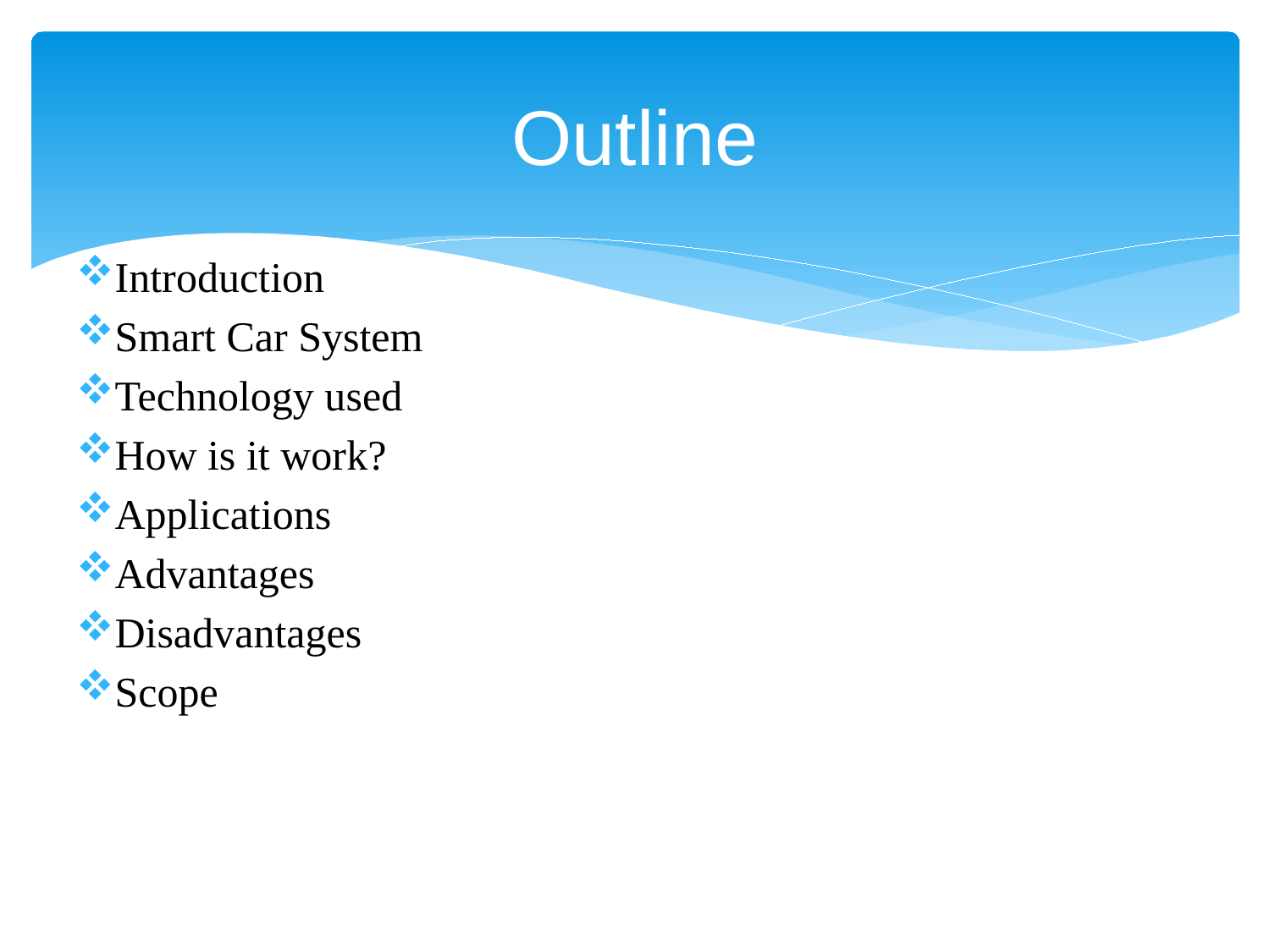

# Outline
Introduction
Smart Car System
Technology used
How is it work?
Applications
Advantages
Disadvantages
Scope